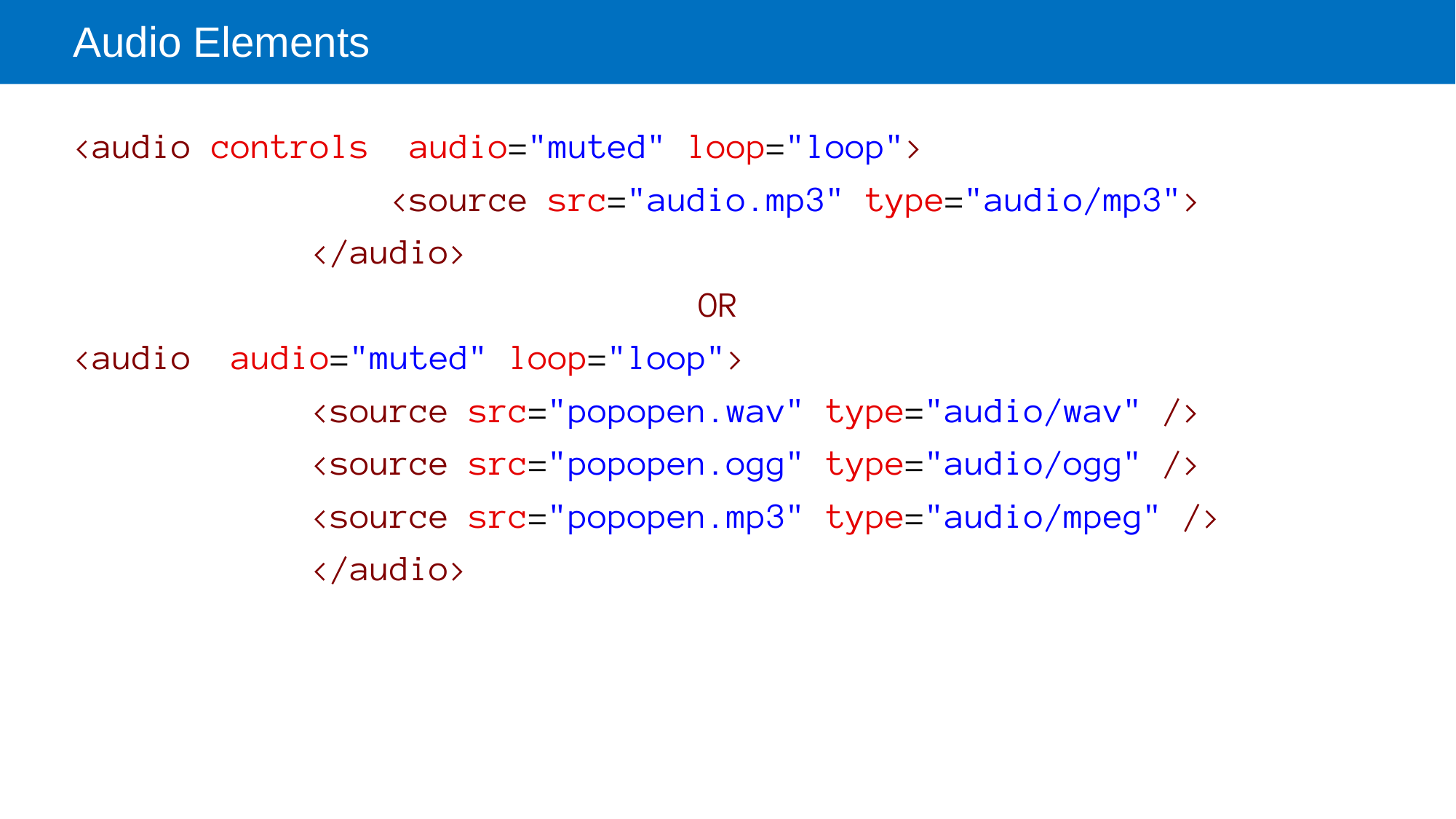

# Audio Elements
<audio controls  audio="muted" loop="loop">
                <source src="audio.mp3" type="audio/mp3">
            </audio>
OR
<audio  audio="muted" loop="loop">
            <source src="popopen.wav" type="audio/wav" />
            <source src="popopen.ogg" type="audio/ogg" />
            <source src="popopen.mp3" type="audio/mpeg" />
            </audio>